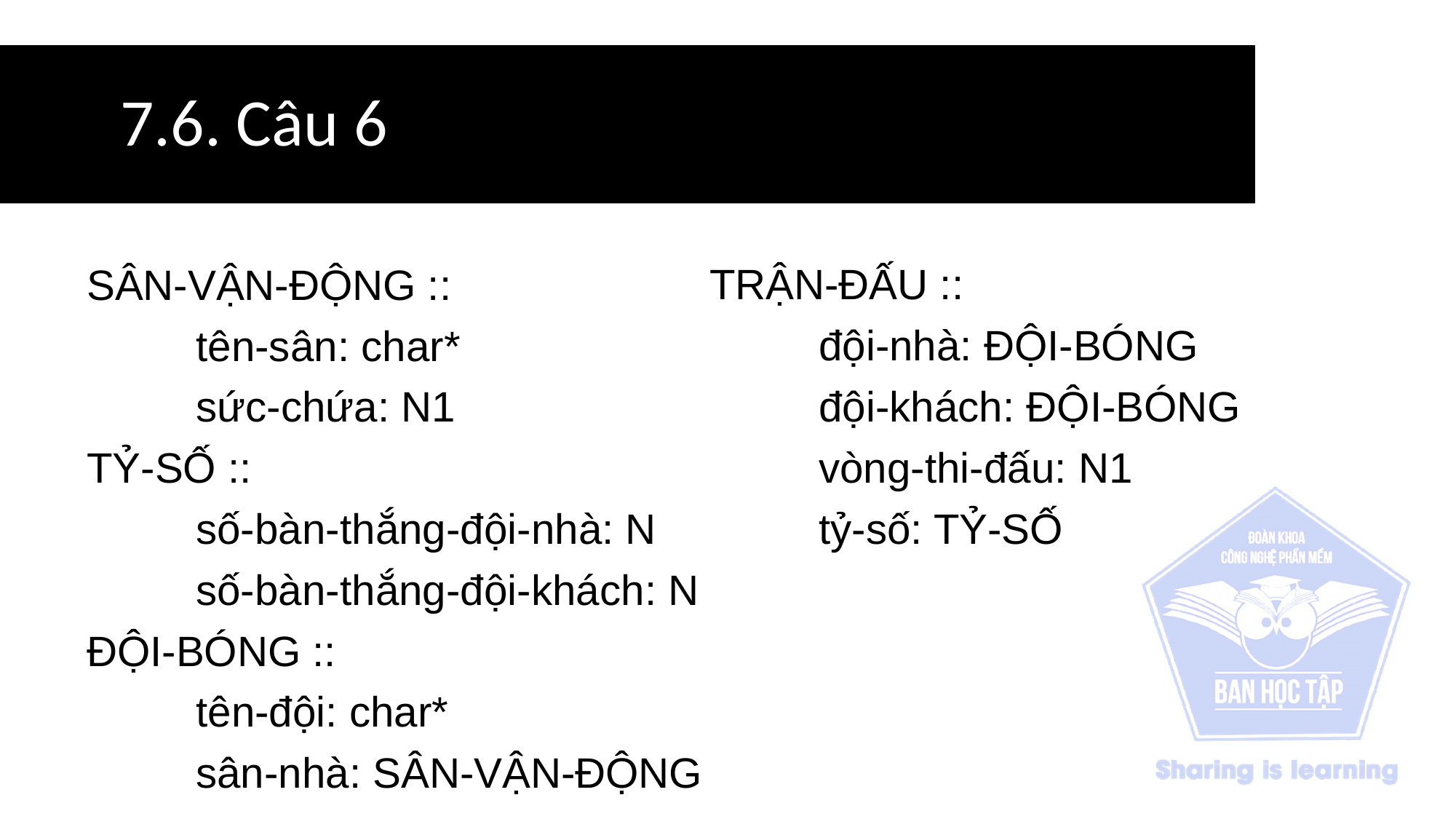

# 7.6. Câu 6
TRẬN-ĐẤU ::
	đội-nhà: ĐỘI-BÓNG
	đội-khách: ĐỘI-BÓNG
	vòng-thi-đấu: N1
	tỷ-số: TỶ-SỐ

SÂN-VẬN-ĐỘNG ::
	tên-sân: char*
	sức-chứa: N1
TỶ-SỐ ::
	số-bàn-thắng-đội-nhà: N
	số-bàn-thắng-đội-khách: N
ĐỘI-BÓNG ::
	tên-đội: char*
	sân-nhà: SÂN-VẬN-ĐỘNG